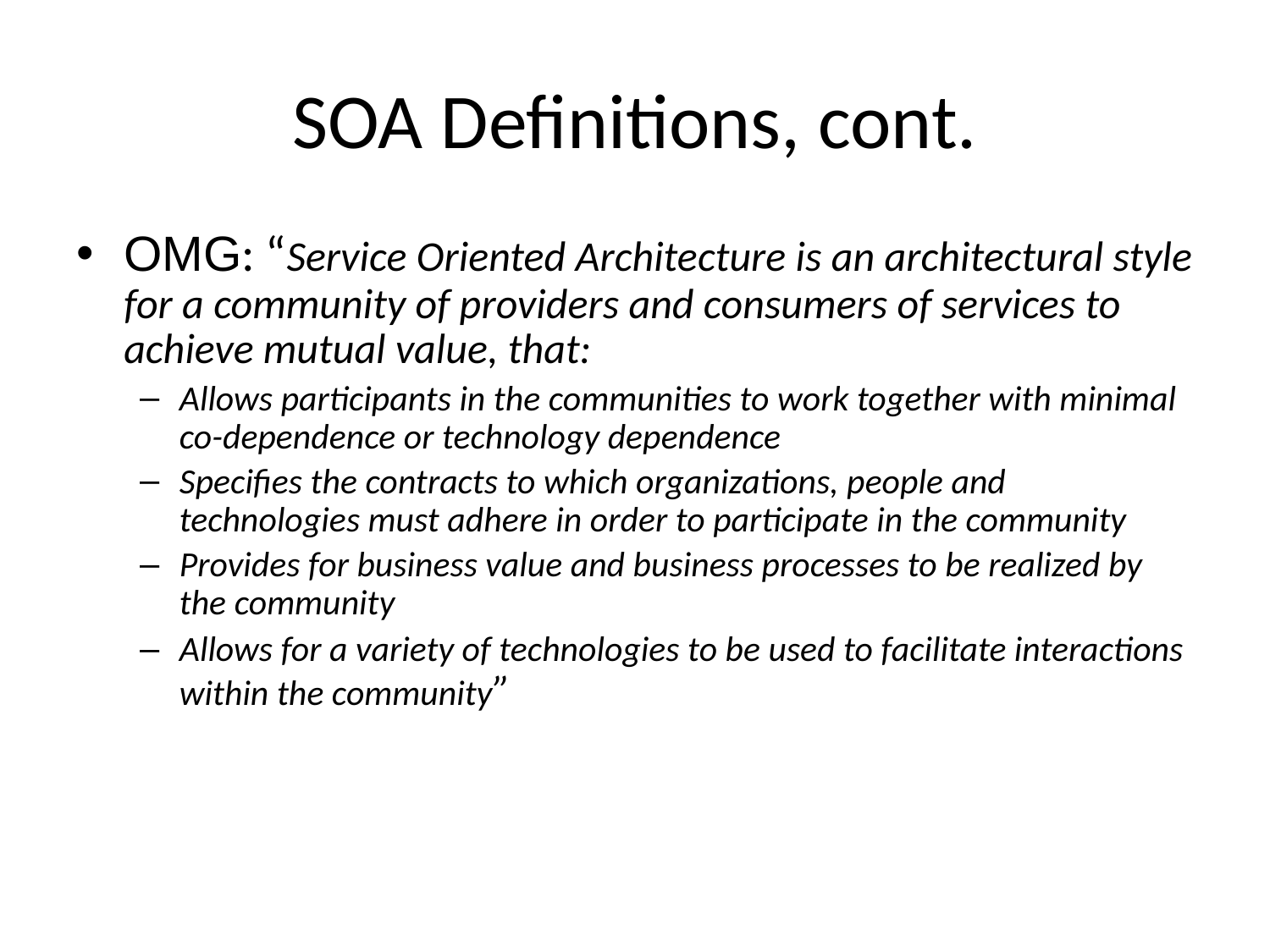

# SOA Definitions, cont.
OMG: “Service Oriented Architecture is an architectural style for a community of providers and consumers of services to achieve mutual value, that:
Allows participants in the communities to work together with minimal co-dependence or technology dependence
Specifies the contracts to which organizations, people and technologies must adhere in order to participate in the community
Provides for business value and business processes to be realized by the community
Allows for a variety of technologies to be used to facilitate interactions within the community”